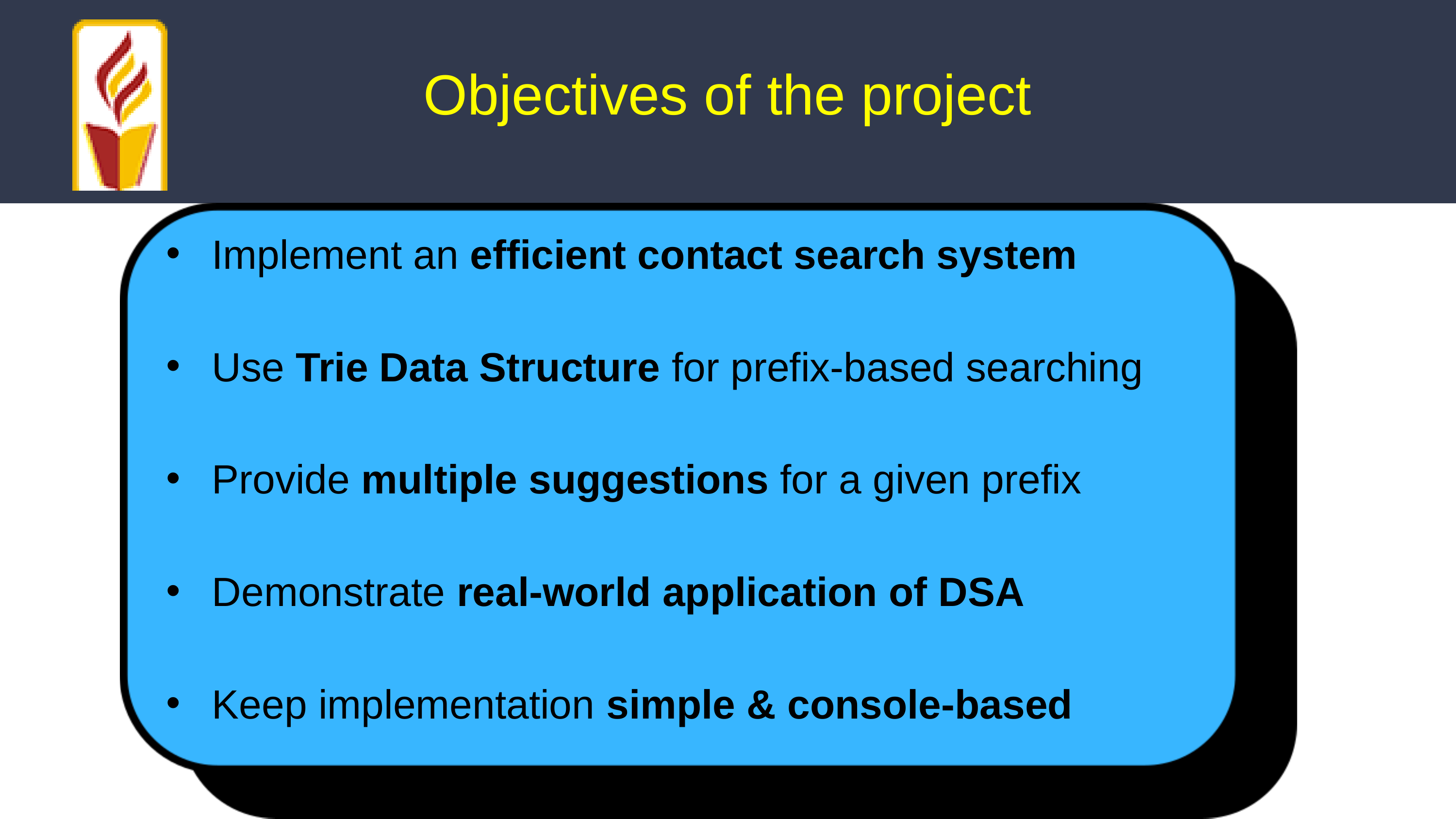

Objectives of the project

Implement an efficient contact search system

Use Trie Data Structure for prefix-based searching

Provide multiple suggestions for a given prefix

Demonstrate real-world application of DSA

Keep implementation simple & console-based